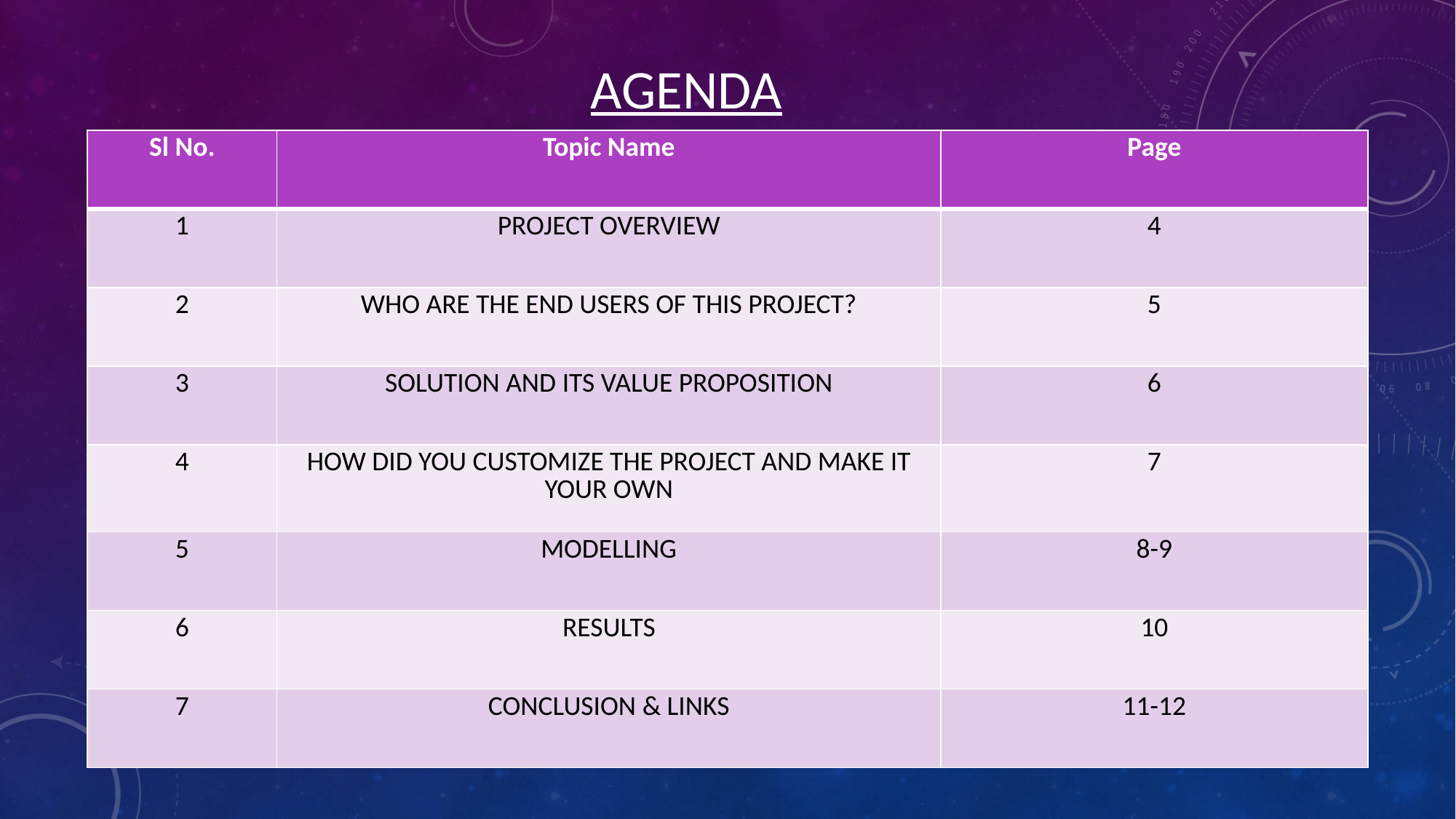

# agenda
| Sl No. | Topic Name | Page |
| --- | --- | --- |
| 1 | PROJECT OVERVIEW | 4 |
| 2 | WHO ARE THE END USERS OF THIS PROJECT? | 5 |
| 3 | SOLUTION AND ITS VALUE PROPOSITION | 6 |
| 4 | HOW DID YOU CUSTOMIZE THE PROJECT AND MAKE IT YOUR OWN | 7 |
| 5 | MODELLING | 8-9 |
| 6 | RESULTS | 10 |
| 7 | CONCLUSION & LINKS | 11-12 |